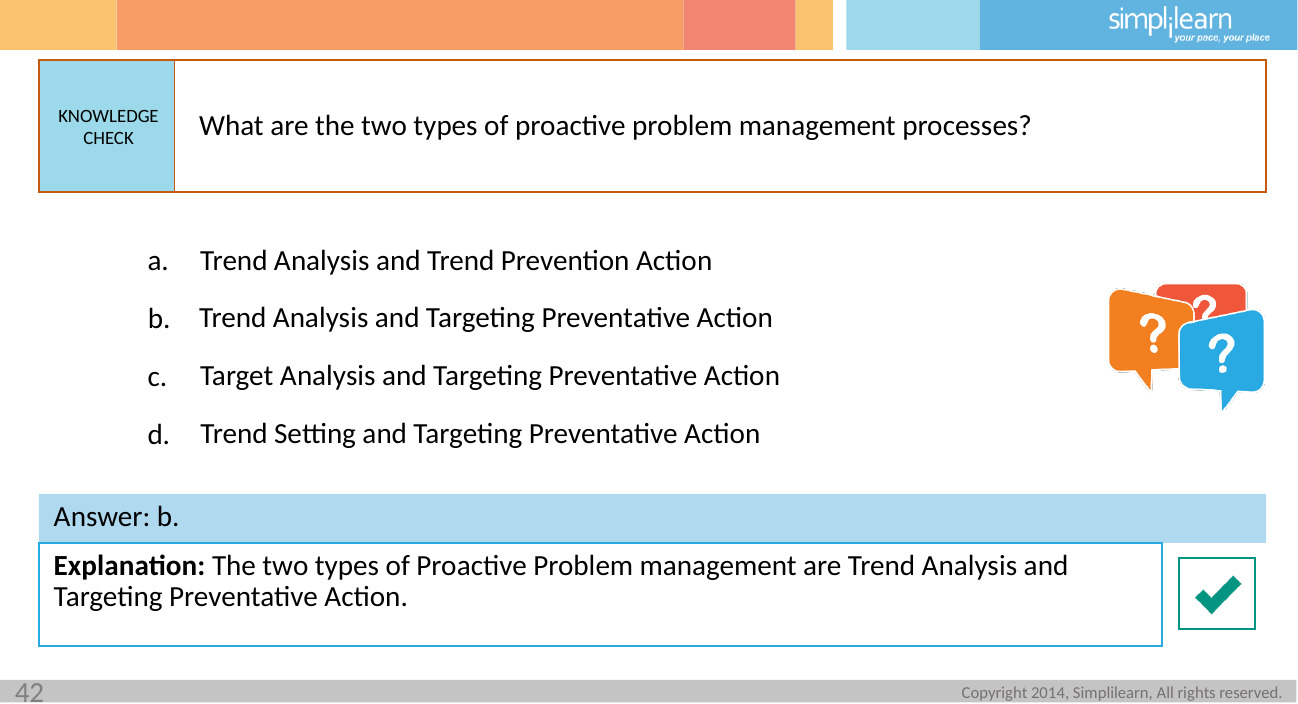

What are the two types of proactive problem management processes?
Trend Analysis and Trend Prevention Action
Trend Analysis and Targeting Preventative Action

Target Analysis and Targeting Preventative Action

Trend Setting and Targeting Preventative Action

Answer: b.
Explanation: The two types of Proactive Problem management are Trend Analysis and Targeting Preventative Action.